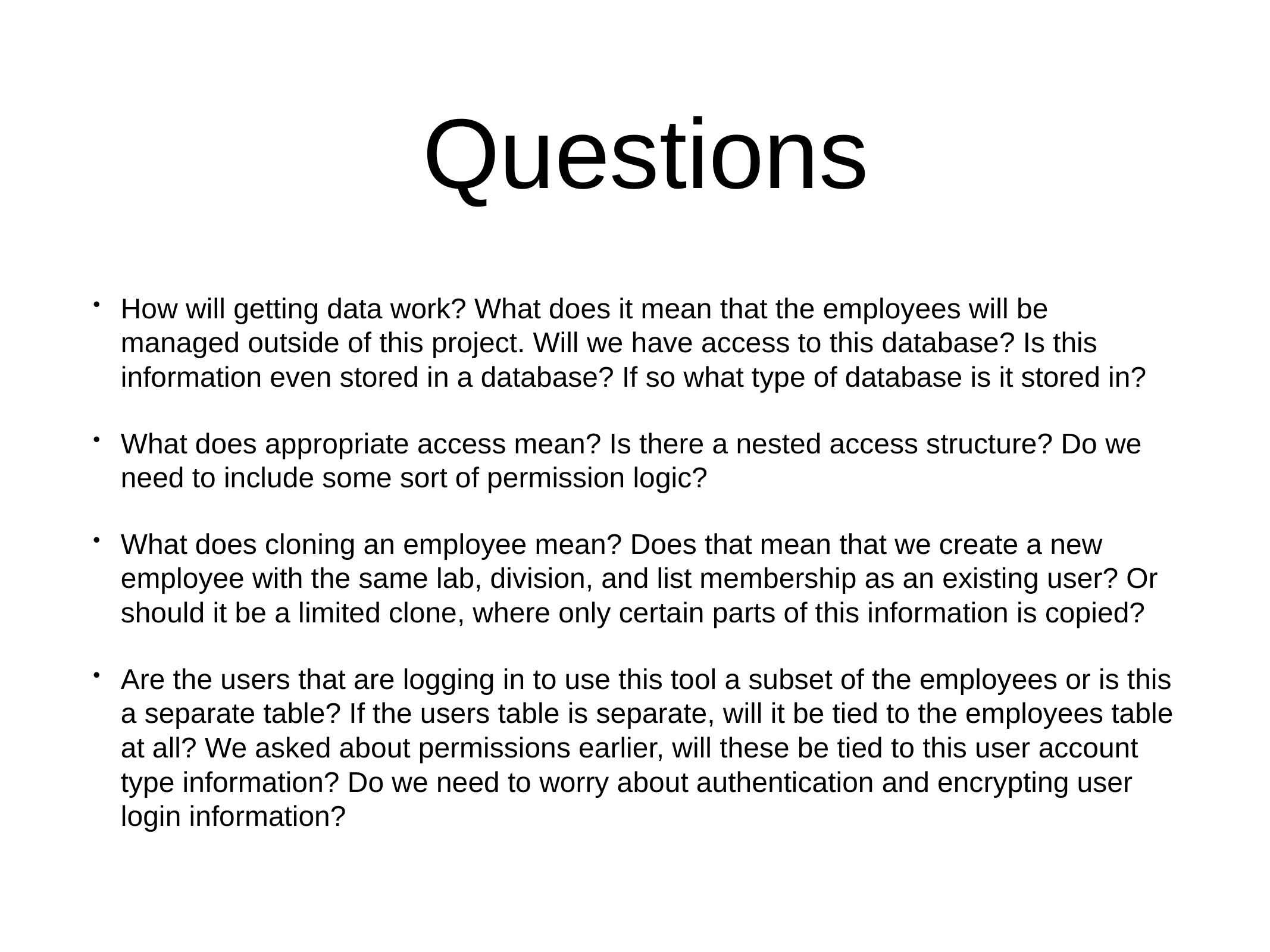

# Questions
How will getting data work? What does it mean that the employees will be managed outside of this project. Will we have access to this database? Is this information even stored in a database? If so what type of database is it stored in?
What does appropriate access mean? Is there a nested access structure? Do we need to include some sort of permission logic?
What does cloning an employee mean? Does that mean that we create a new employee with the same lab, division, and list membership as an existing user? Or should it be a limited clone, where only certain parts of this information is copied?
Are the users that are logging in to use this tool a subset of the employees or is this a separate table? If the users table is separate, will it be tied to the employees table at all? We asked about permissions earlier, will these be tied to this user account type information? Do we need to worry about authentication and encrypting user login information?